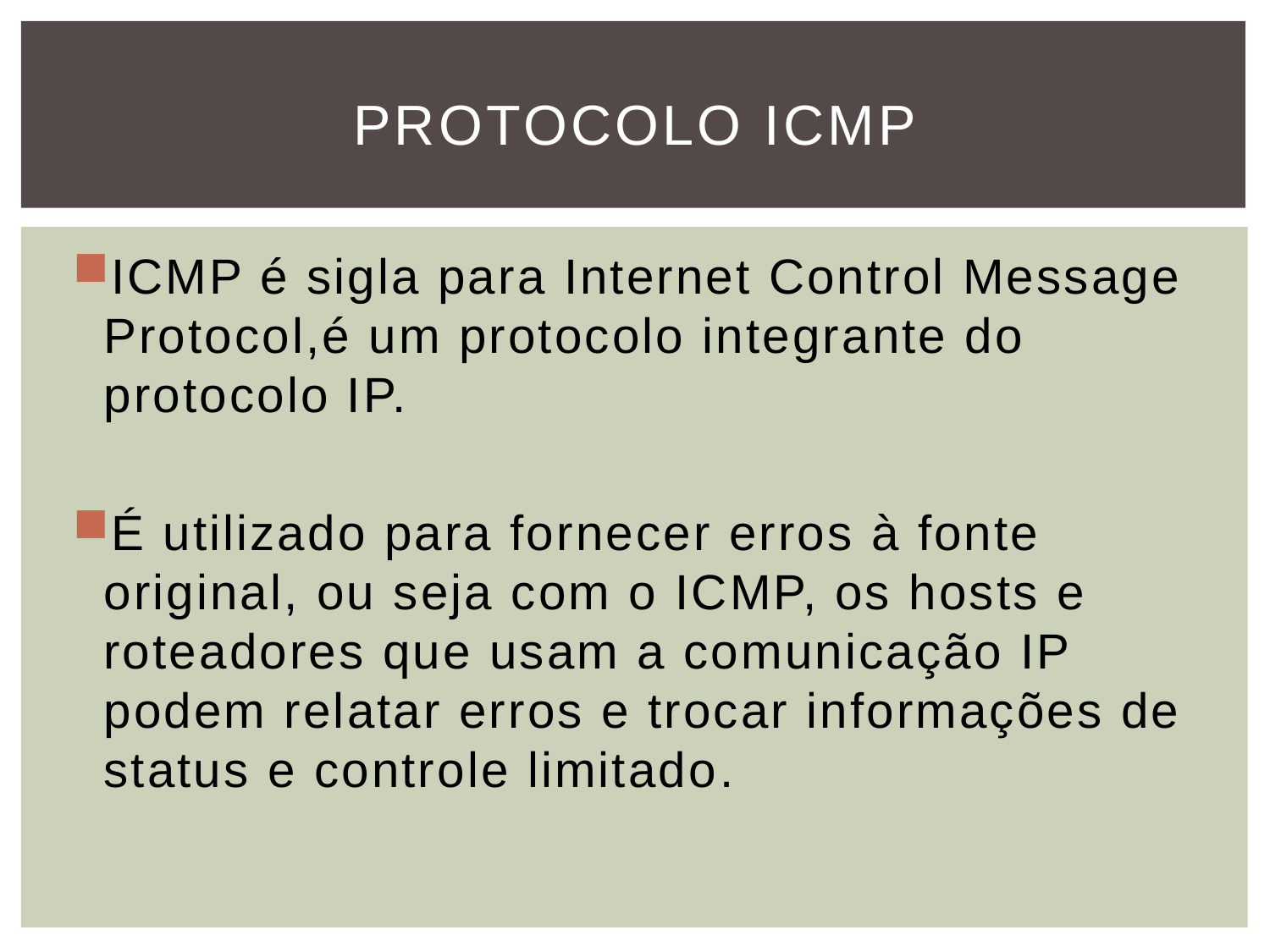

# PROTOCOLO ICMP
ICMP é sigla para Internet Control Message Protocol,é um protocolo integrante do protocolo IP.

É utilizado para fornecer erros à fonte original, ou seja com o ICMP, os hosts e roteadores que usam a comunicação IP podem relatar erros e trocar informações de status e controle limitado.